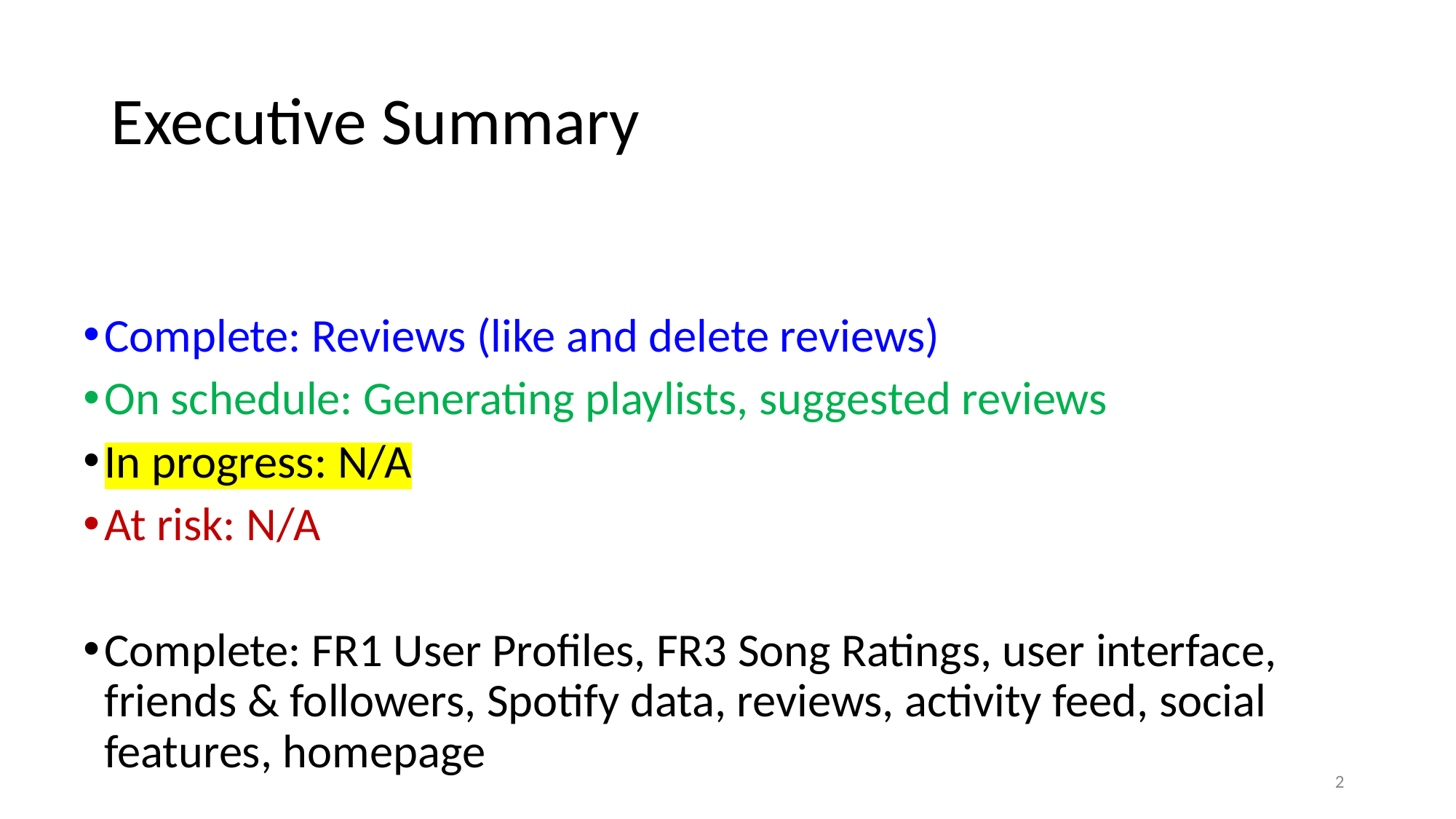

# Executive Summary
Complete: Reviews (like and delete reviews)
On schedule: Generating playlists, suggested reviews
In progress: N/A
At risk: N/A

Complete: FR1 User Profiles, FR3 Song Ratings, user interface, friends & followers, Spotify data, reviews, activity feed, social features, homepage
2